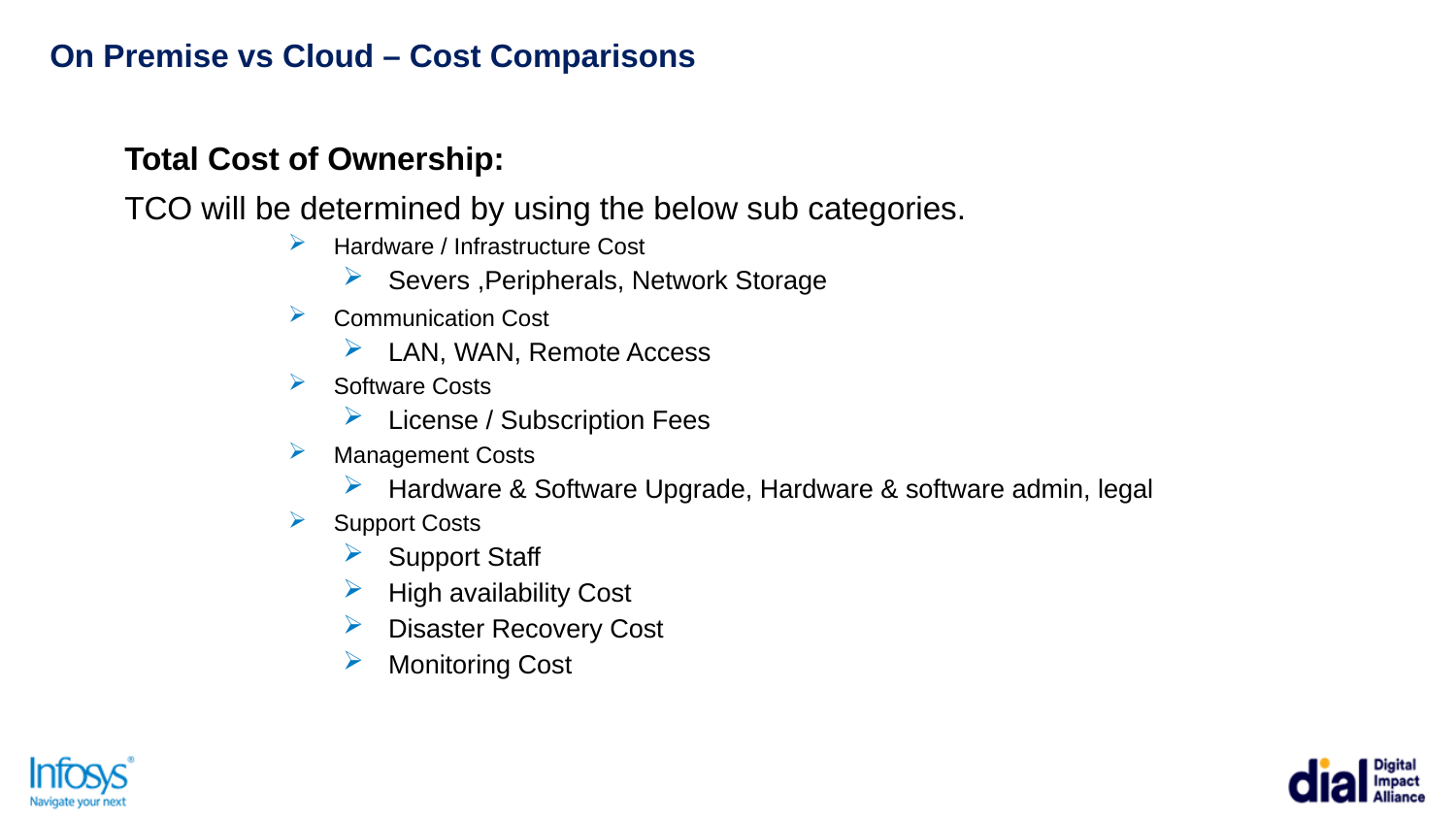

On Premise vs Cloud – Cost Comparisons
Total Cost of Ownership:
TCO will be determined by using the below sub categories.
Hardware / Infrastructure Cost
Severs ,Peripherals, Network Storage
Communication Cost
LAN, WAN, Remote Access
Software Costs
License / Subscription Fees
Management Costs
Hardware & Software Upgrade, Hardware & software admin, legal
Support Costs
Support Staff
High availability Cost
Disaster Recovery Cost
Monitoring Cost

19